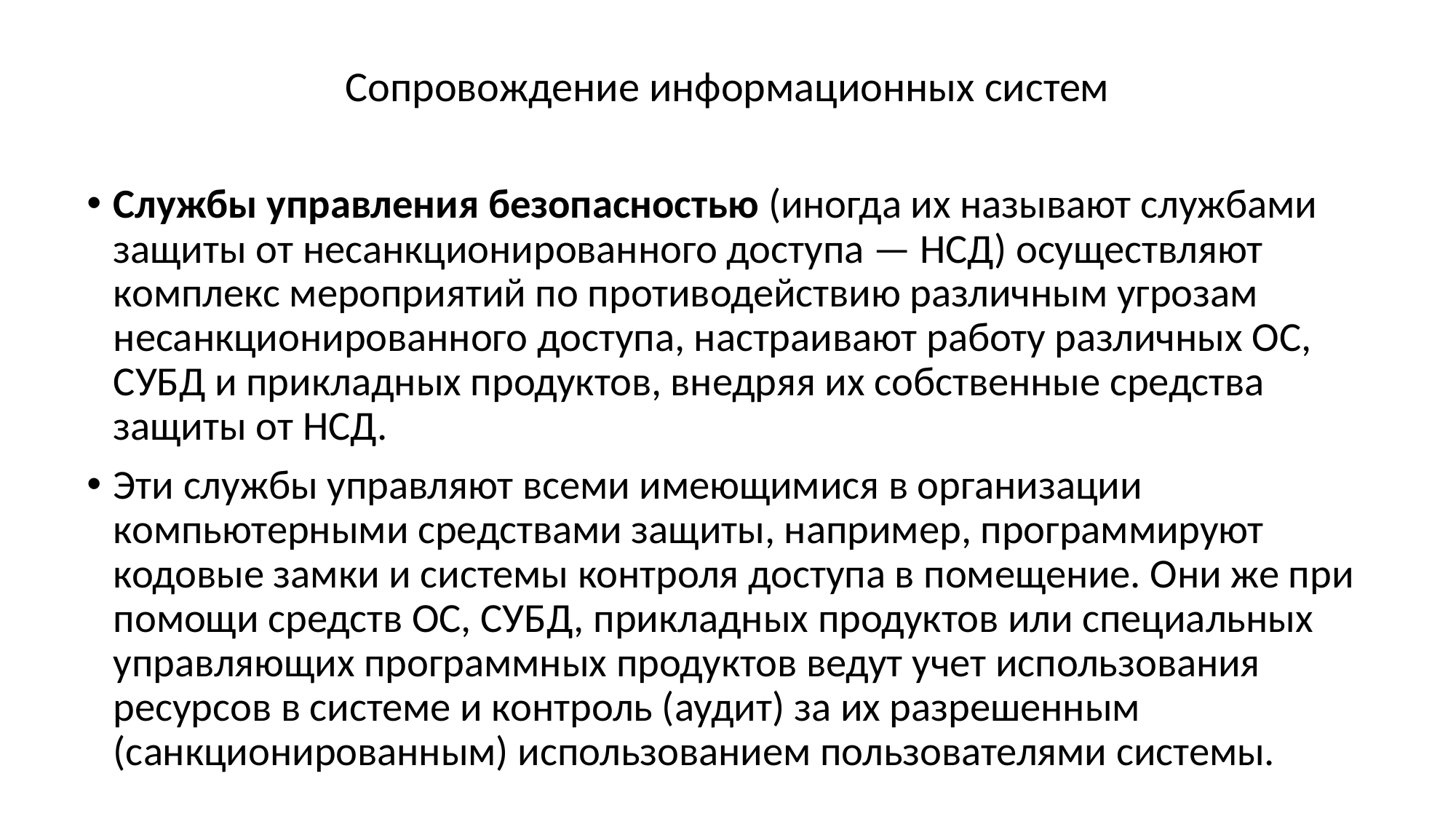

# Сопровождение информационных систем
Службы управления безопасностью (иногда их называют службами защиты от несанкционированного доступа — НСД) осуществляют комплекс мероприятий по противодействию различным угрозам несанкционированного доступа, настраивают работу различных ОС, СУБД и прикладных продуктов, внедряя их собственные средства защиты от НСД.
Эти службы управляют всеми имеющимися в организации компьютерными средствами защиты, например, программируют кодовые замки и системы контроля доступа в помещение. Они же при помощи средств ОС, СУБД, прикладных продуктов или специальных управляющих программных продуктов ведут учет использования ресурсов в системе и контроль (аудит) за их разрешенным (санкционированным) использованием пользователями системы.